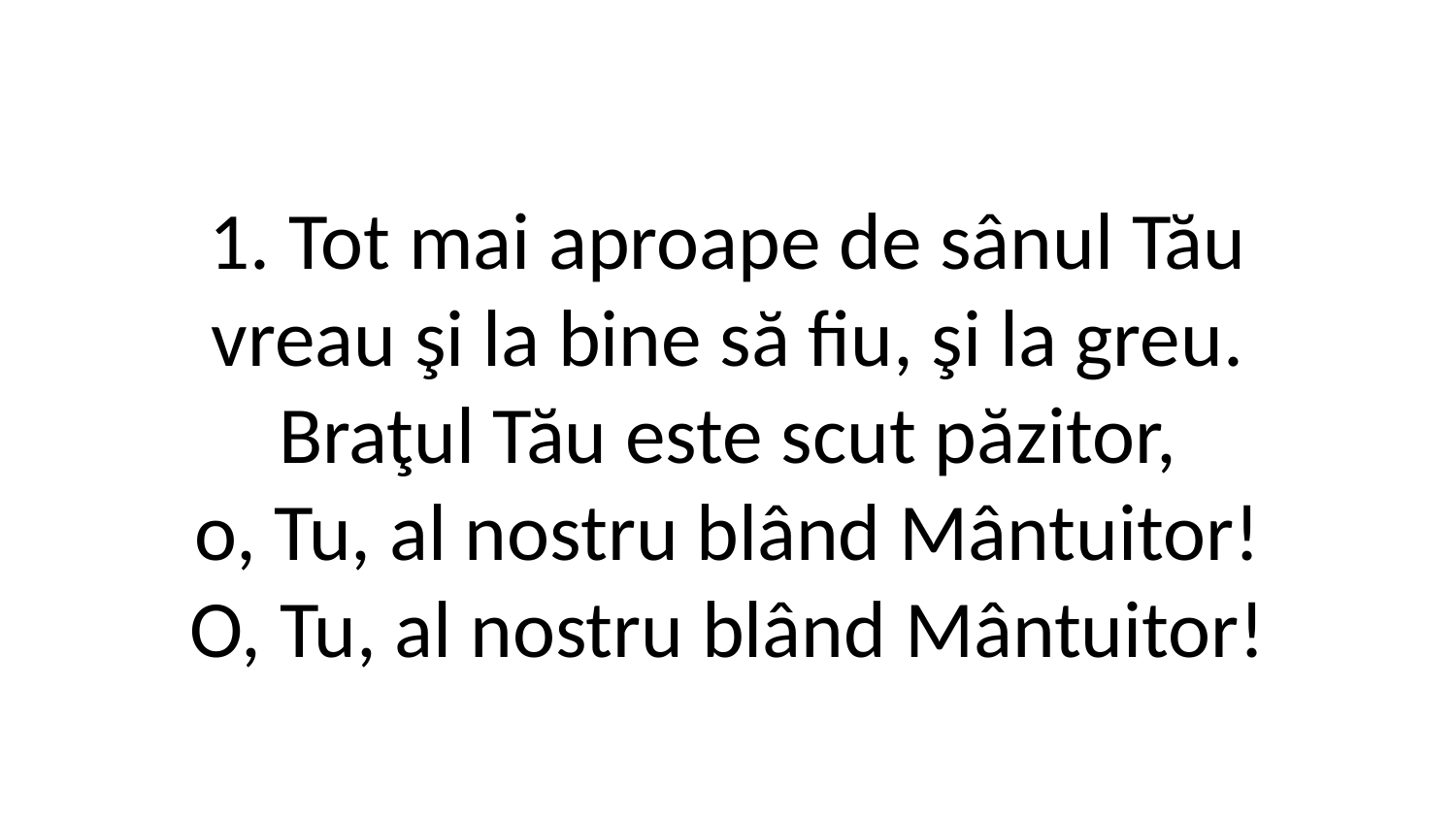

1. Tot mai aproape de sânul Tău
vreau şi la bine să fiu, şi la greu.
Braţul Tău este scut păzitor,
o, Tu, al nostru blând Mântuitor!
O, Tu, al nostru blând Mântuitor!